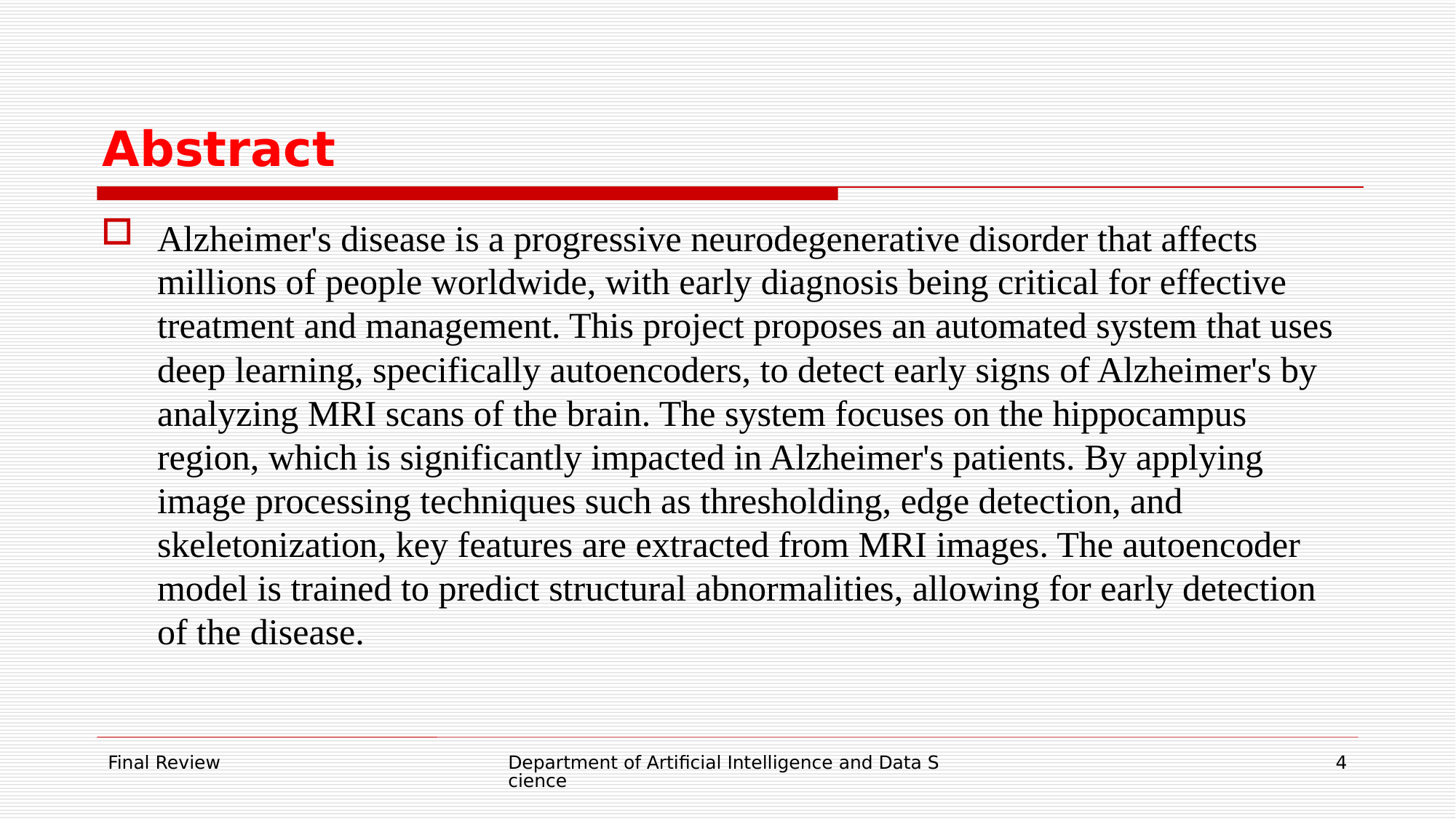

# Abstract
Alzheimer's disease is a progressive neurodegenerative disorder that affects millions of people worldwide, with early diagnosis being critical for effective treatment and management. This project proposes an automated system that uses deep learning, specifically autoencoders, to detect early signs of Alzheimer's by analyzing MRI scans of the brain. The system focuses on the hippocampus region, which is significantly impacted in Alzheimer's patients. By applying image processing techniques such as thresholding, edge detection, and skeletonization, key features are extracted from MRI images. The autoencoder model is trained to predict structural abnormalities, allowing for early detection of the disease.
Final Review
Department of Artificial Intelligence and Data Science
4